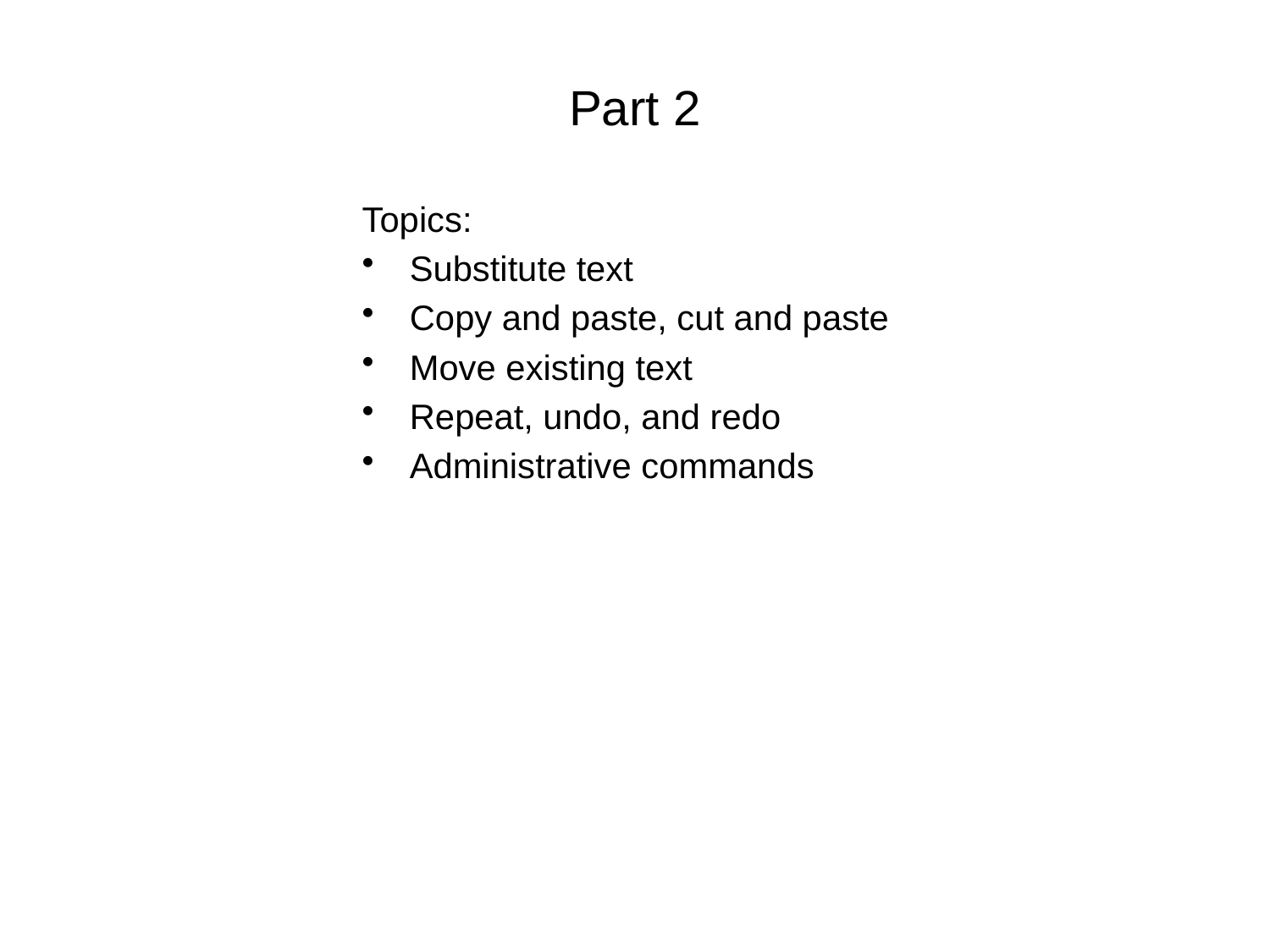

# Part 2
Topics:
Substitute text
Copy and paste, cut and paste
Move existing text
Repeat, undo, and redo
Administrative commands